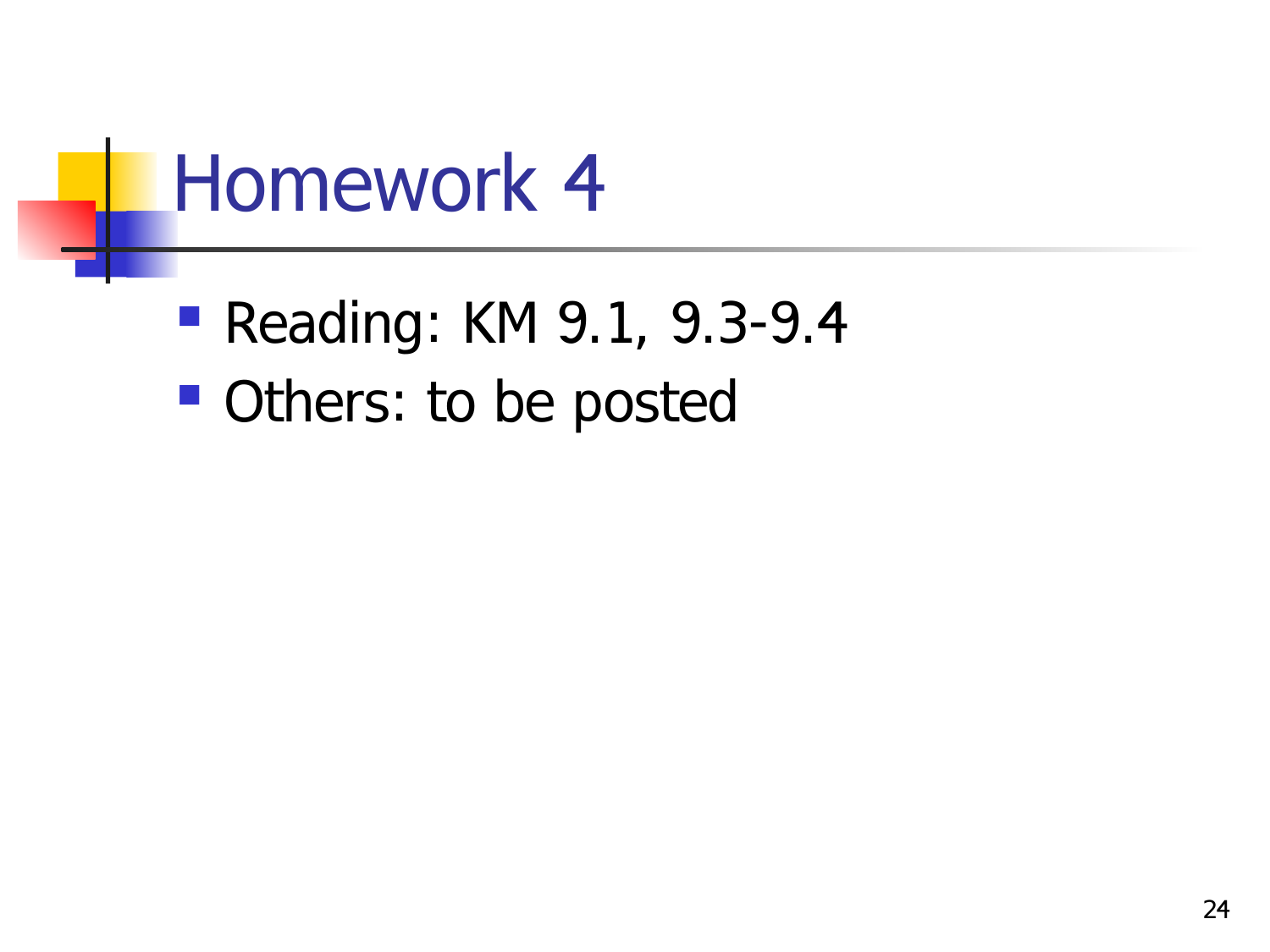

# Homework 4
Reading: KM 9.1, 9.3-9.4
Others: to be posted
24